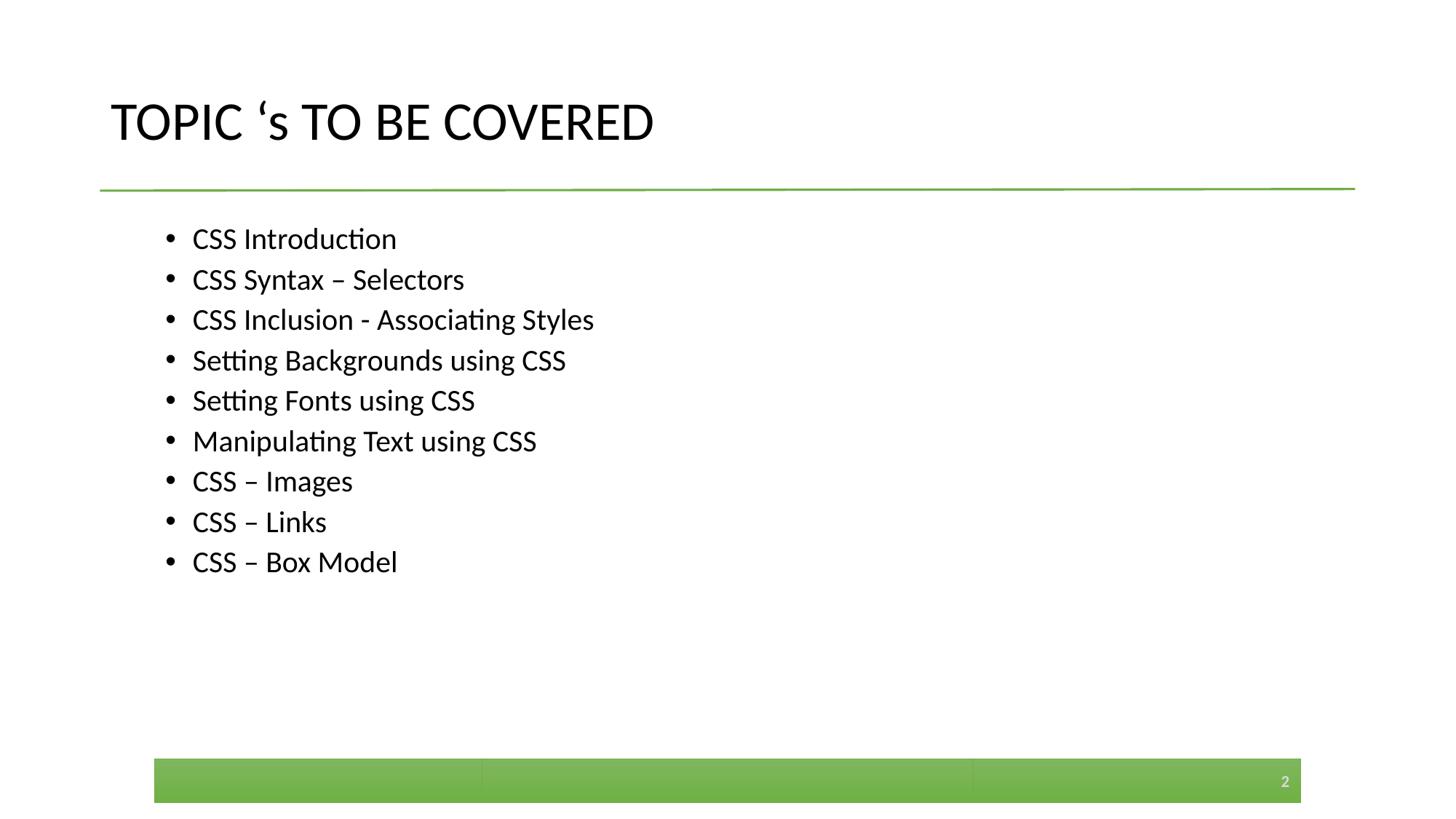

# TOPIC ‘s TO BE COVERED
CSS Introduction
CSS Syntax – Selectors
CSS Inclusion - Associating Styles
Setting Backgrounds using CSS
Setting Fonts using CSS
Manipulating Text using CSS
CSS – Images
CSS – Links
CSS – Box Model

2